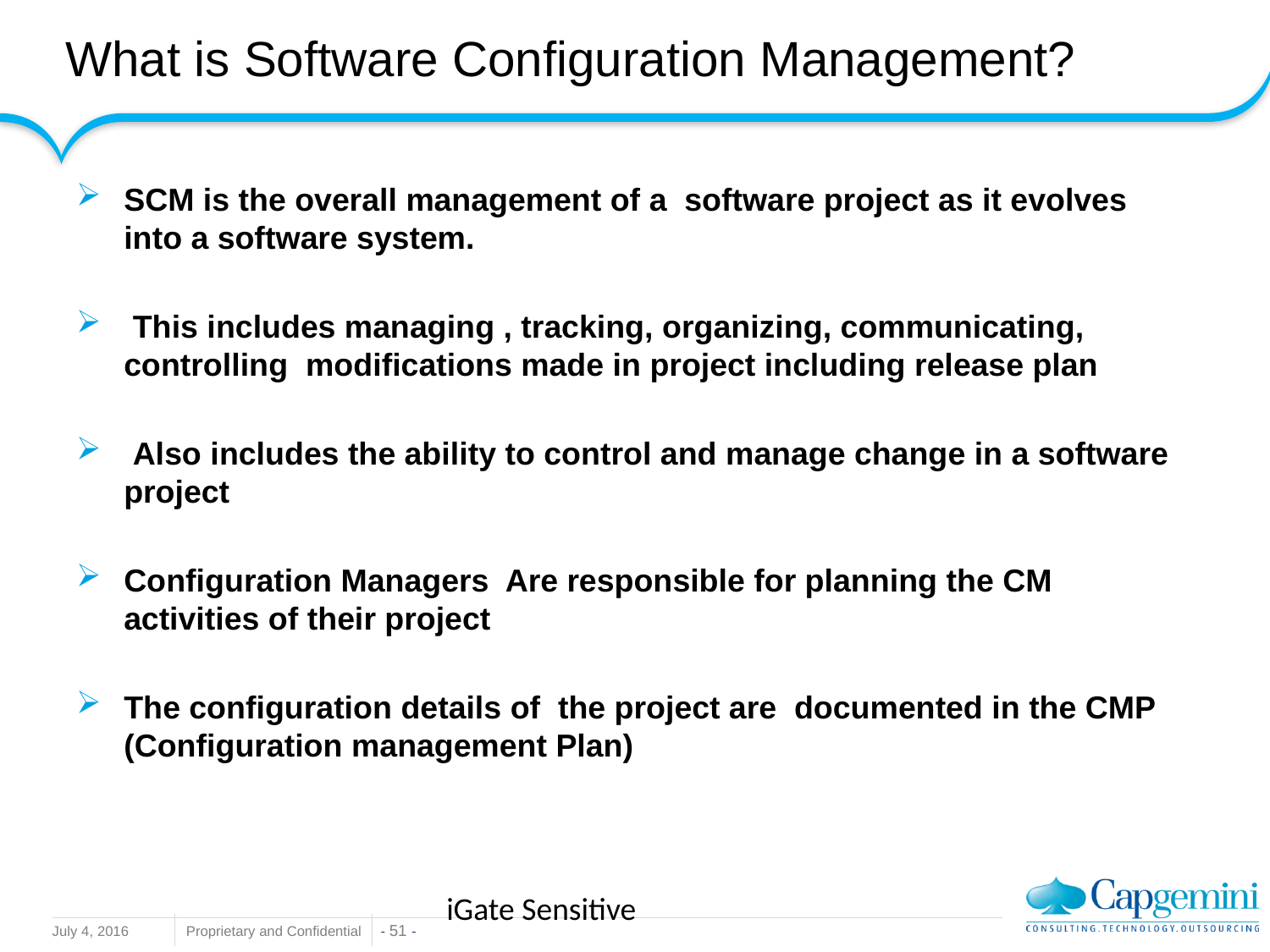

What is Software Configuration Management?
SCM is the overall management of a  software project as it evolves into a software system.

 This includes managing , tracking, organizing, communicating, controlling  modifications made in project including release plan

 Also includes the ability to control and manage change in a software project

Configuration Managers  Are responsible for planning the CM activities of their project

The configuration details of  the project are  documented in the CMP (Configuration management Plan)

iGate Sensitive